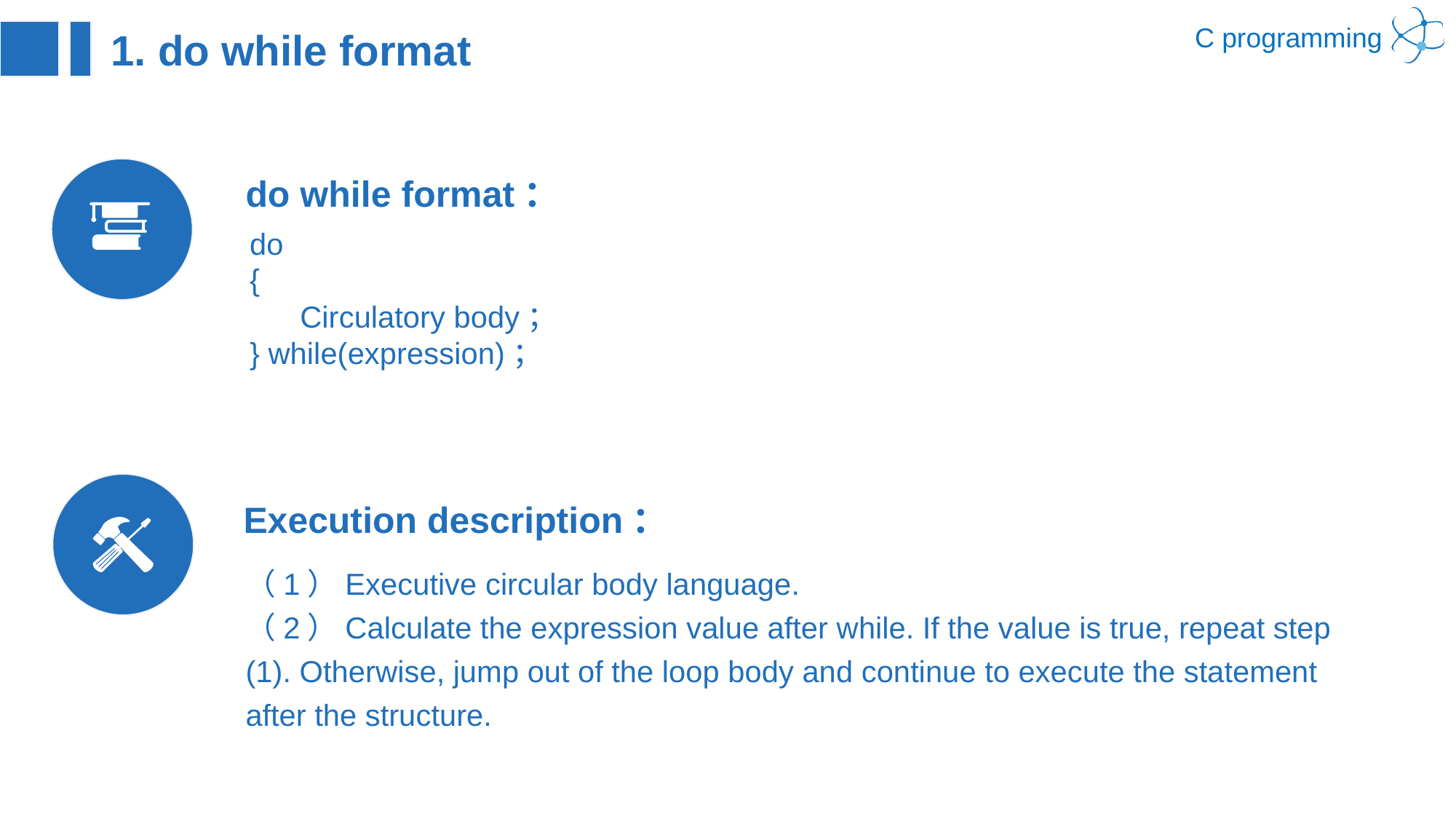

1. do while format

do while format：

do
{
      Circulatory body；
} while(expression)；

Execution description：
（1）Executive circular body language.
（2）Calculate the expression value after while. If the value is true, repeat step (1). Otherwise, jump out of the loop body and continue to execute the statement after the structure.